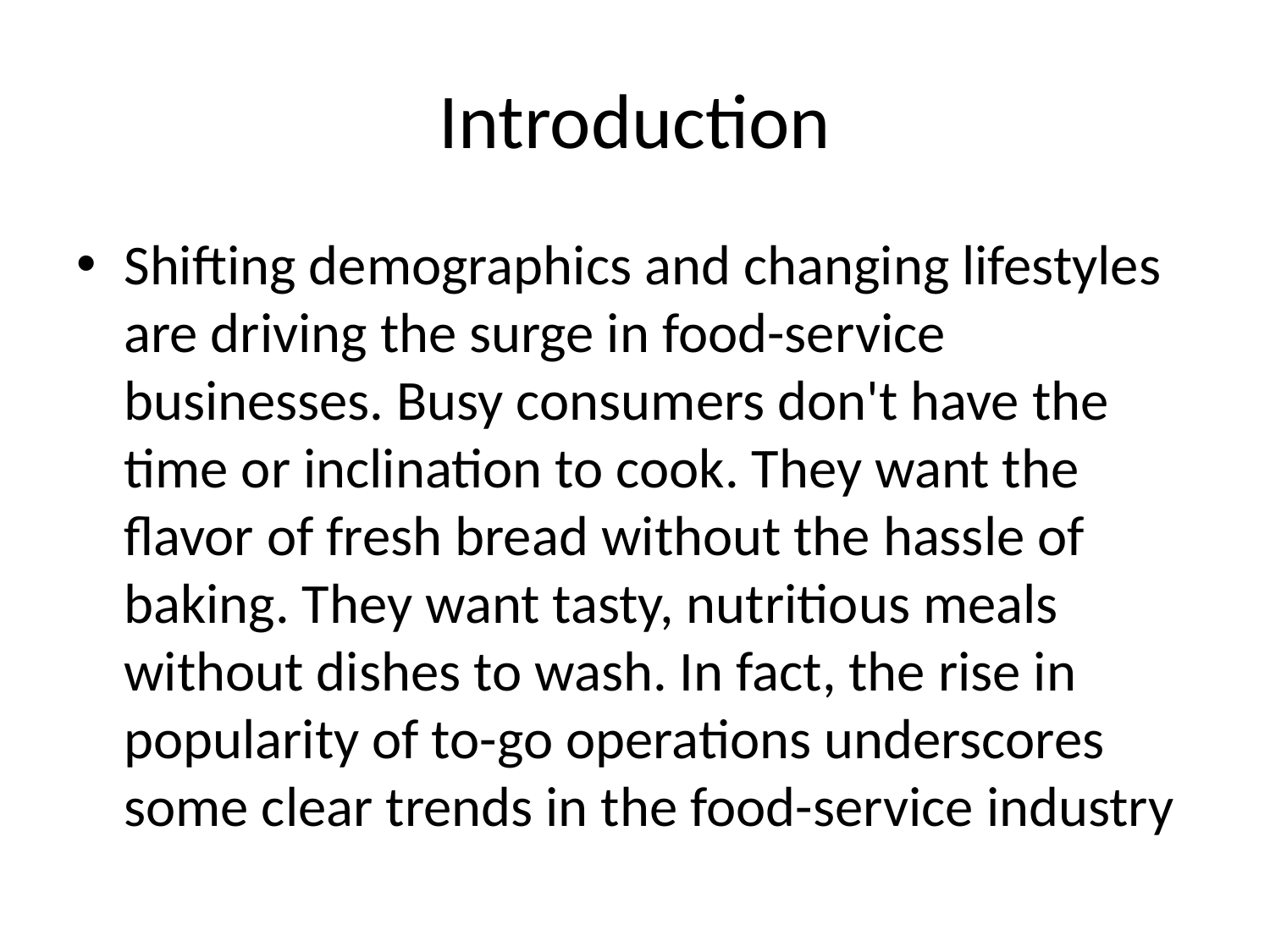

# Introduction
Shifting demographics and changing lifestyles are driving the surge in food-service businesses. Busy consumers don't have the time or inclination to cook. They want the flavor of fresh bread without the hassle of baking. They want tasty, nutritious meals without dishes to wash. In fact, the rise in popularity of to-go operations underscores some clear trends in the food-service industry